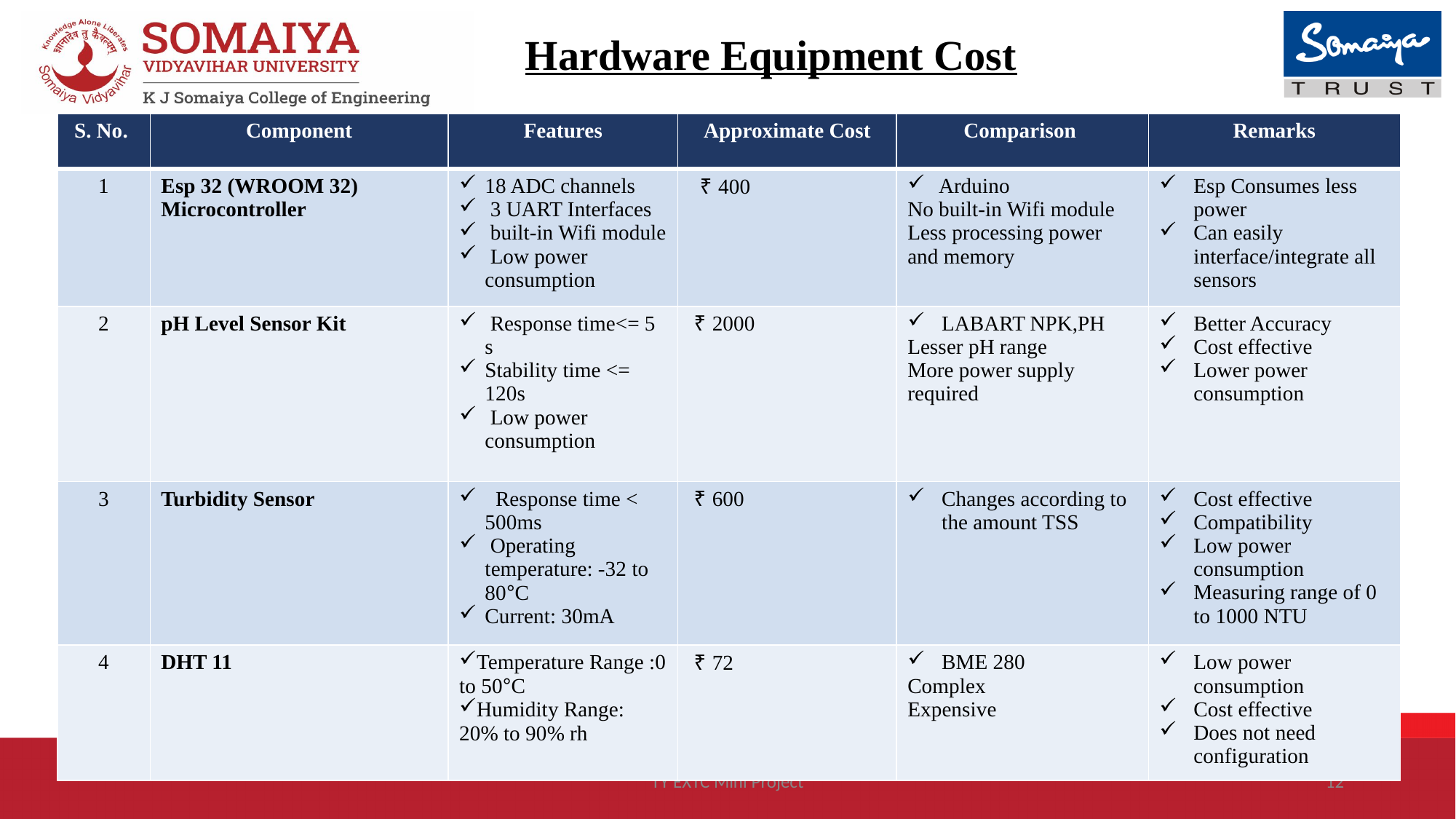

Hardware Equipment Cost
| S. No. | Component | Features | Approximate Cost | Comparison | Remarks |
| --- | --- | --- | --- | --- | --- |
| 1 | Esp 32 (WROOM 32) Microcontroller | 18 ADC channels 3 UART Interfaces built-in Wifi module Low power consumption | ₹ 400 | Arduino No built-in Wifi module Less processing power and memory | Esp Consumes less power Can easily interface/integrate all sensors |
| 2 | pH Level Sensor Kit | Response time<= 5 s Stability time <= 120s Low power consumption | ₹ 2000 | LABART NPK,PH Lesser pH range More power supply required | Better Accuracy Cost effective Lower power consumption |
| 3 | Turbidity Sensor | Response time < 500ms Operating temperature: -32 to 80°C Current: 30mA | ₹ 600 | Changes according to the amount TSS | Cost effective Compatibility Low power consumption Measuring range of 0 to 1000 NTU |
| 4 | DHT 11 | Temperature Range :0 to 50°C Humidity Range: 20% to 90% rh | ₹ 72 | BME 280 Complex Expensive | Low power consumption Cost effective Does not need configuration |
TY EXTC Mini Project
12